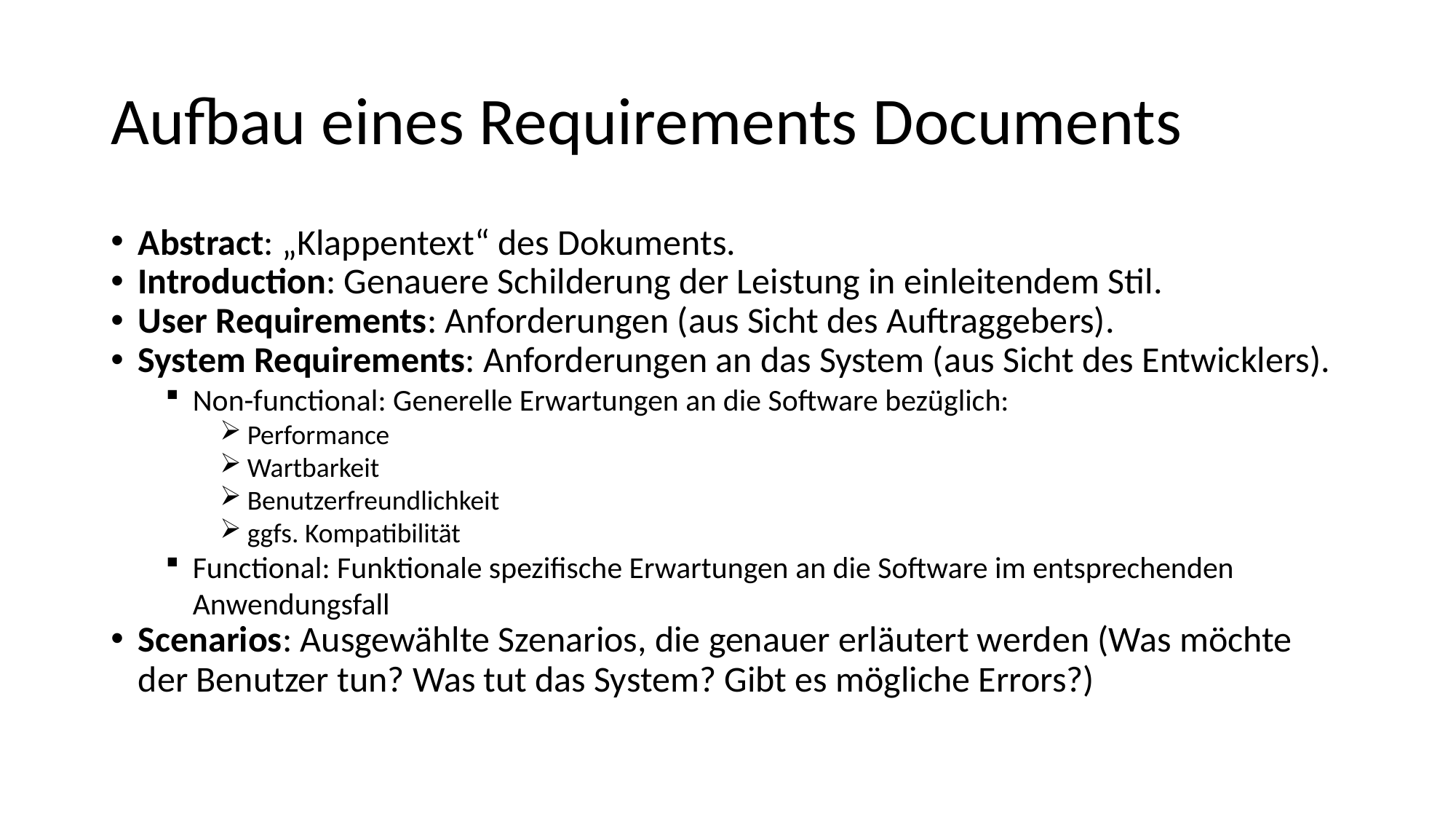

Aufbau eines Requirements Documents
Abstract: „Klappentext“ des Dokuments.
Introduction: Genauere Schilderung der Leistung in einleitendem Stil.
User Requirements: Anforderungen (aus Sicht des Auftraggebers).
System Requirements: Anforderungen an das System (aus Sicht des Entwicklers).
Non-functional: Generelle Erwartungen an die Software bezüglich:
Performance
Wartbarkeit
Benutzerfreundlichkeit
ggfs. Kompatibilität
Functional: Funktionale spezifische Erwartungen an die Software im entsprechenden Anwendungsfall
Scenarios: Ausgewählte Szenarios, die genauer erläutert werden (Was möchte der Benutzer tun? Was tut das System? Gibt es mögliche Errors?)